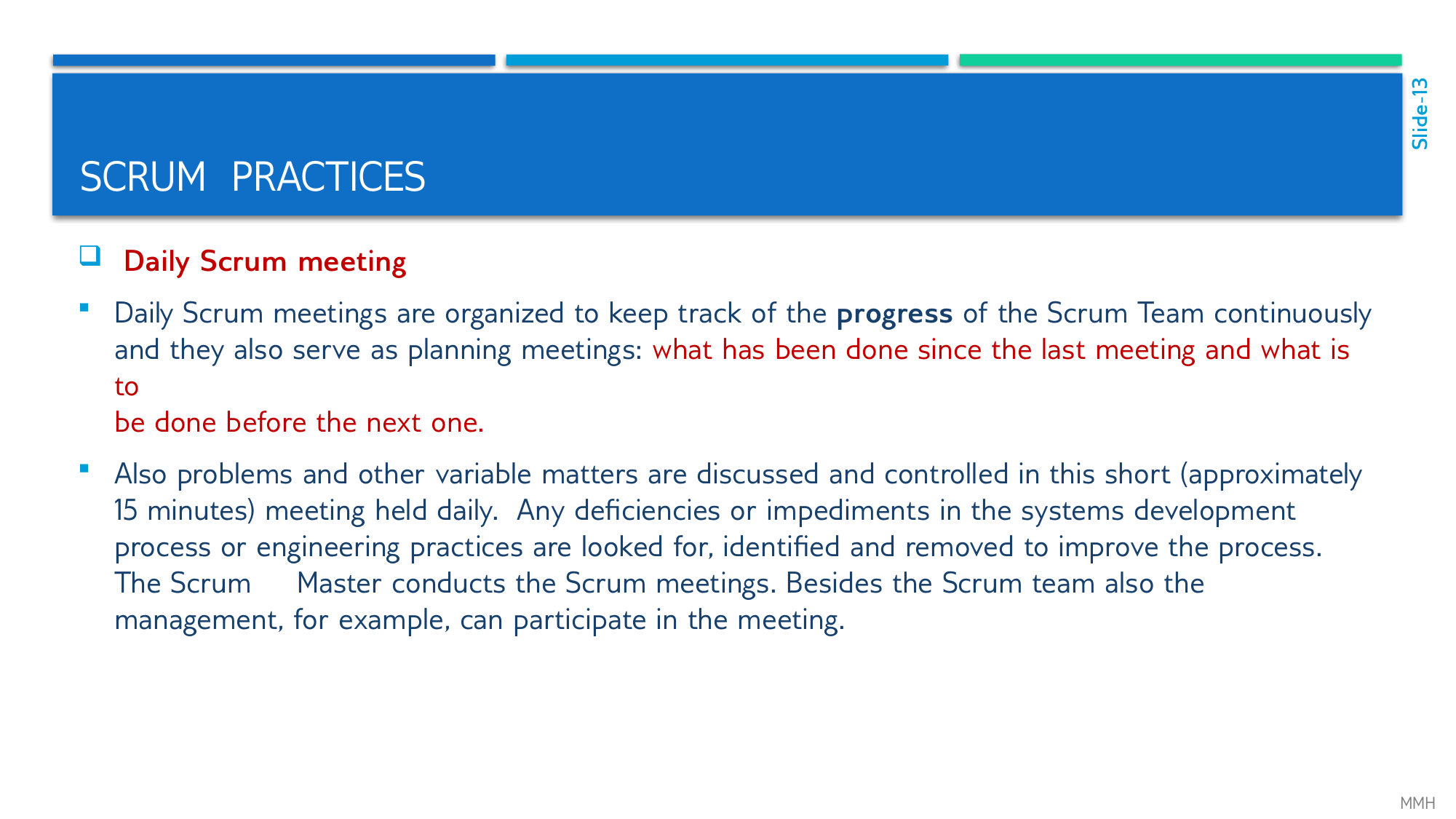

Slide-13
# Scrum  practices
 Daily Scrum meeting
Daily Scrum meetings are organized to keep track of the progress of the Scrum Team continuously and they also serve as planning meetings: what has been done since the last meeting and what is to
be done before the next one.
Also problems and other variable matters are discussed and controlled in this short (approximately 15 minutes) meeting held daily.  Any deficiencies or impediments in the systems development process or engineering practices are looked for, identified and removed to improve the process. The Scrum     Master conducts the Scrum meetings. Besides the Scrum team also the management, for example, can participate in the meeting.
  MMH